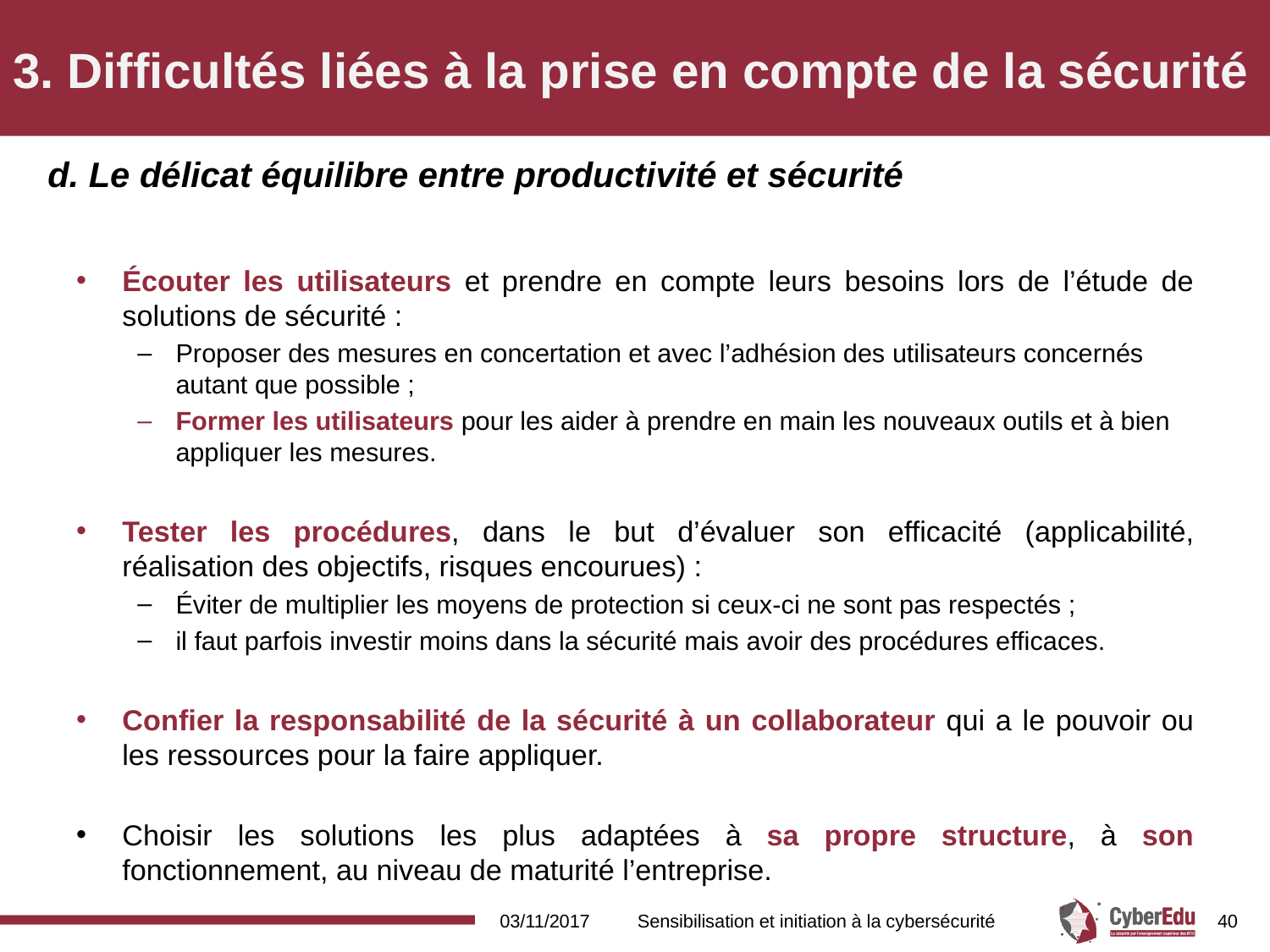

# 3. Difficultés liées à la prise en compte de la sécurité
d. Le délicat équilibre entre productivité et sécurité
Écouter les utilisateurs et prendre en compte leurs besoins lors de l’étude de solutions de sécurité :
Proposer des mesures en concertation et avec l’adhésion des utilisateurs concernés autant que possible ;
Former les utilisateurs pour les aider à prendre en main les nouveaux outils et à bien appliquer les mesures.

Tester les procédures, dans le but d’évaluer son efficacité (applicabilité, réalisation des objectifs, risques encourues) :
Éviter de multiplier les moyens de protection si ceux-ci ne sont pas respectés ;
il faut parfois investir moins dans la sécurité mais avoir des procédures efficaces.

Confier la responsabilité de la sécurité à un collaborateur qui a le pouvoir ou les ressources pour la faire appliquer.

Choisir les solutions les plus adaptées à sa propre structure, à son fonctionnement, au niveau de maturité l’entreprise.
03/11/2017
Sensibilisation et initiation à la cybersécurité
40